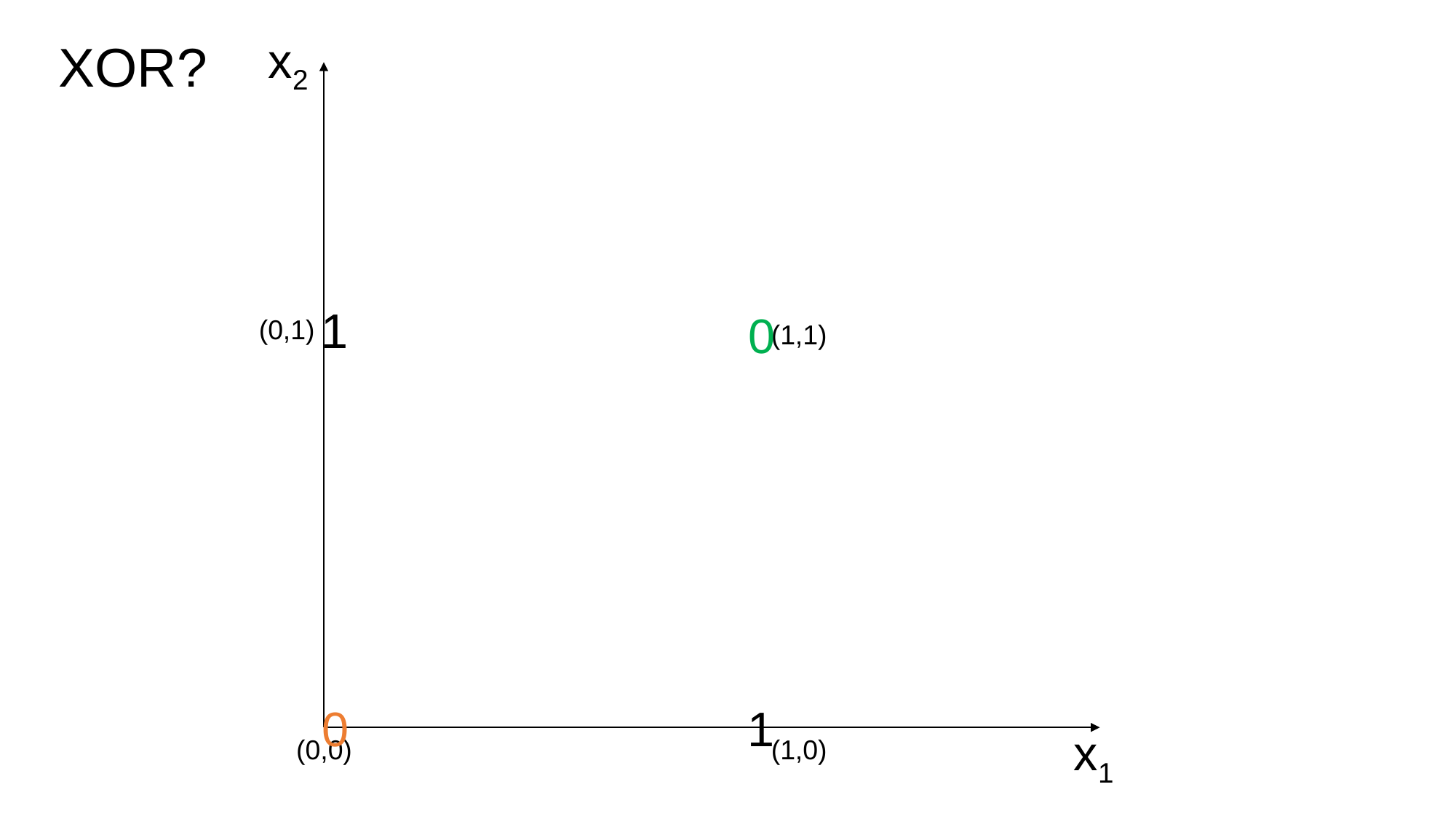

x2
XOR?
1
0
(0,1)
(1,1)
0
1
x1
(0,0)
(1,0)